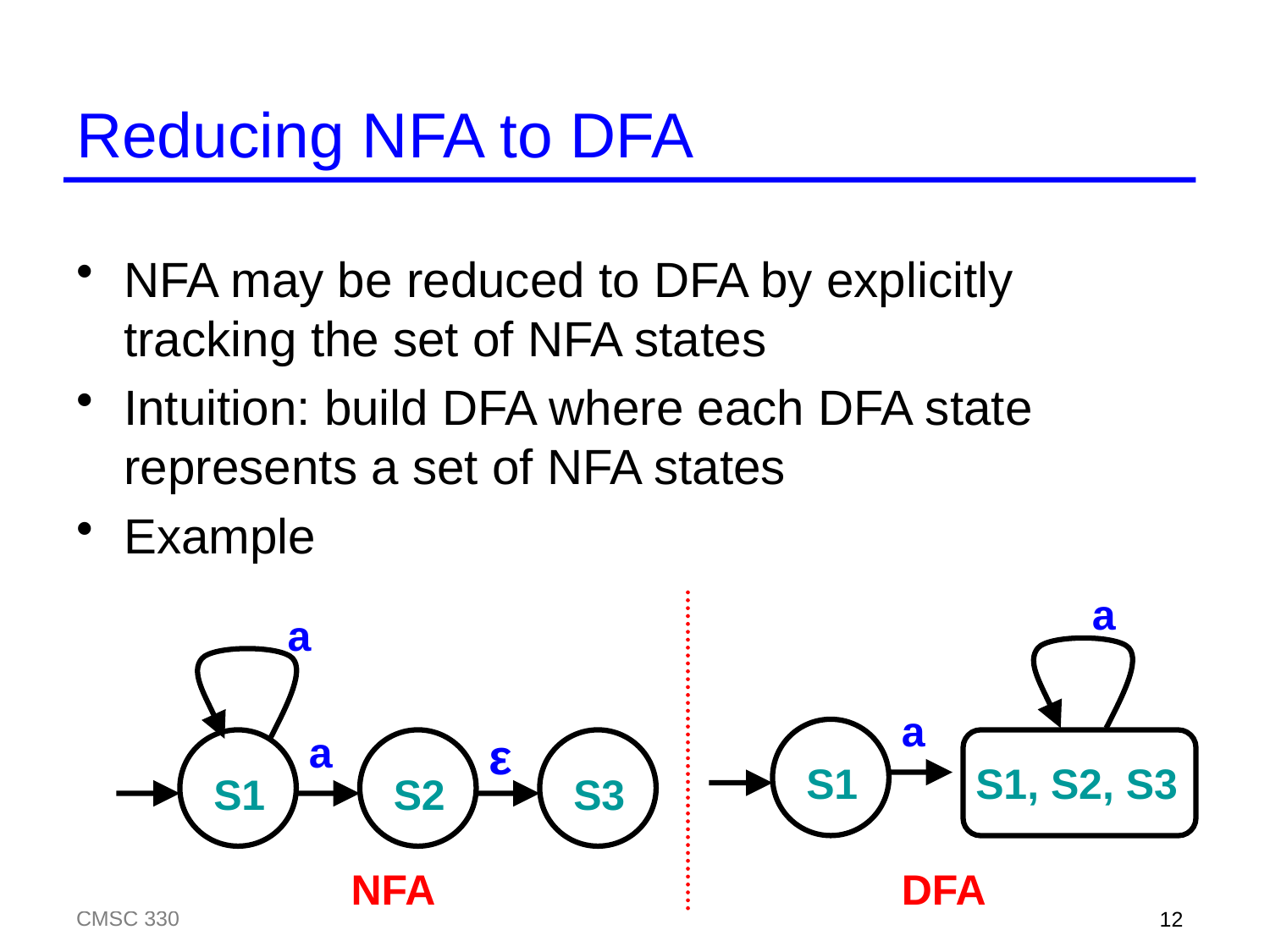

# Reducing NFA to DFA
NFA may be reduced to DFA by explicitly tracking the set of NFA states
Intuition: build DFA where each DFA state represents a set of NFA states
Example
a

a

a
a
ε

S1
S1, S2, S3
S1
S2
S3

NFA
DFA
CMSC 330
12